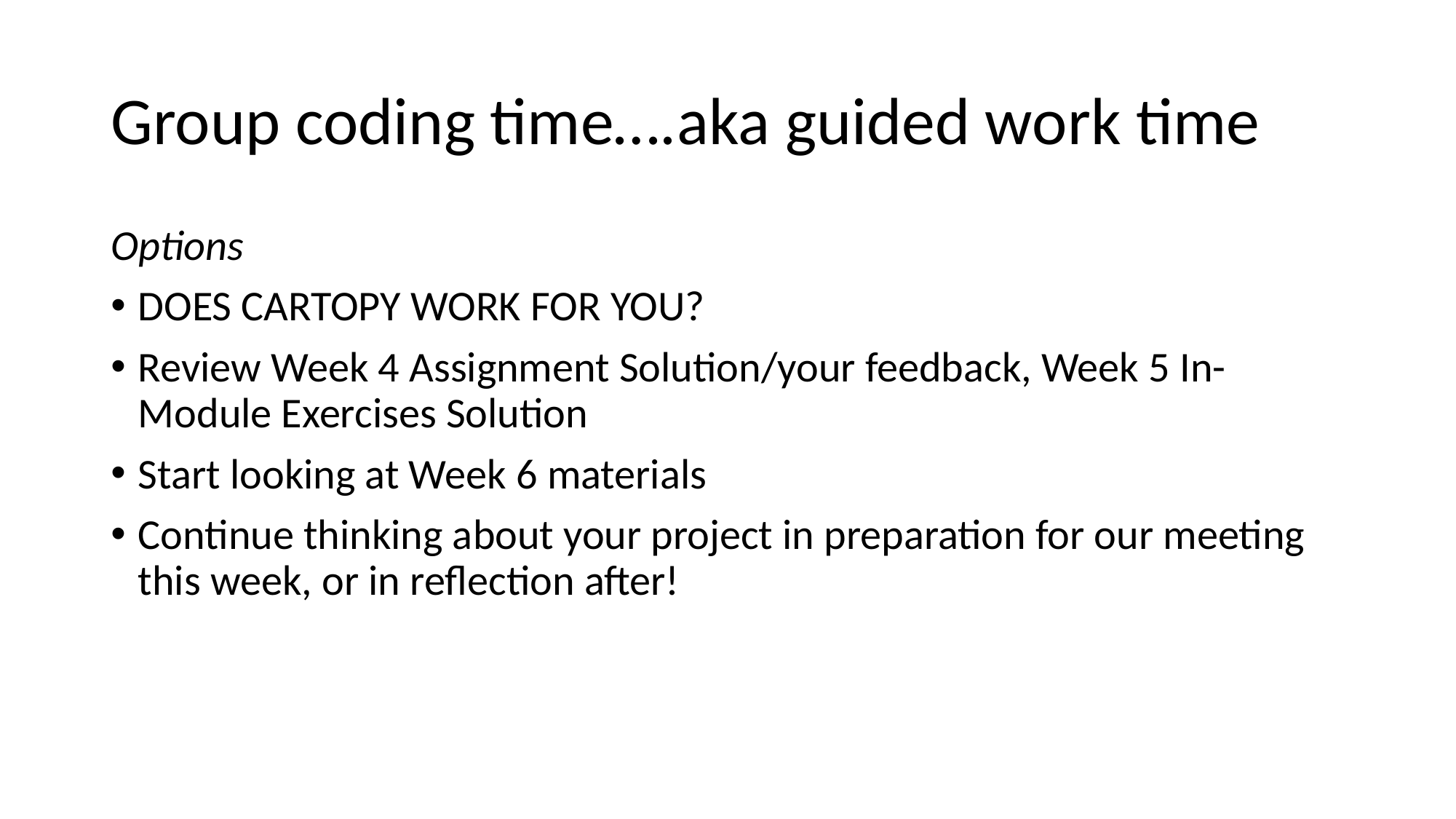

# Group coding time….aka guided work time
Options
DOES CARTOPY WORK FOR YOU?
Review Week 4 Assignment Solution/your feedback, Week 5 In-Module Exercises Solution
Start looking at Week 6 materials
Continue thinking about your project in preparation for our meeting this week, or in reflection after!